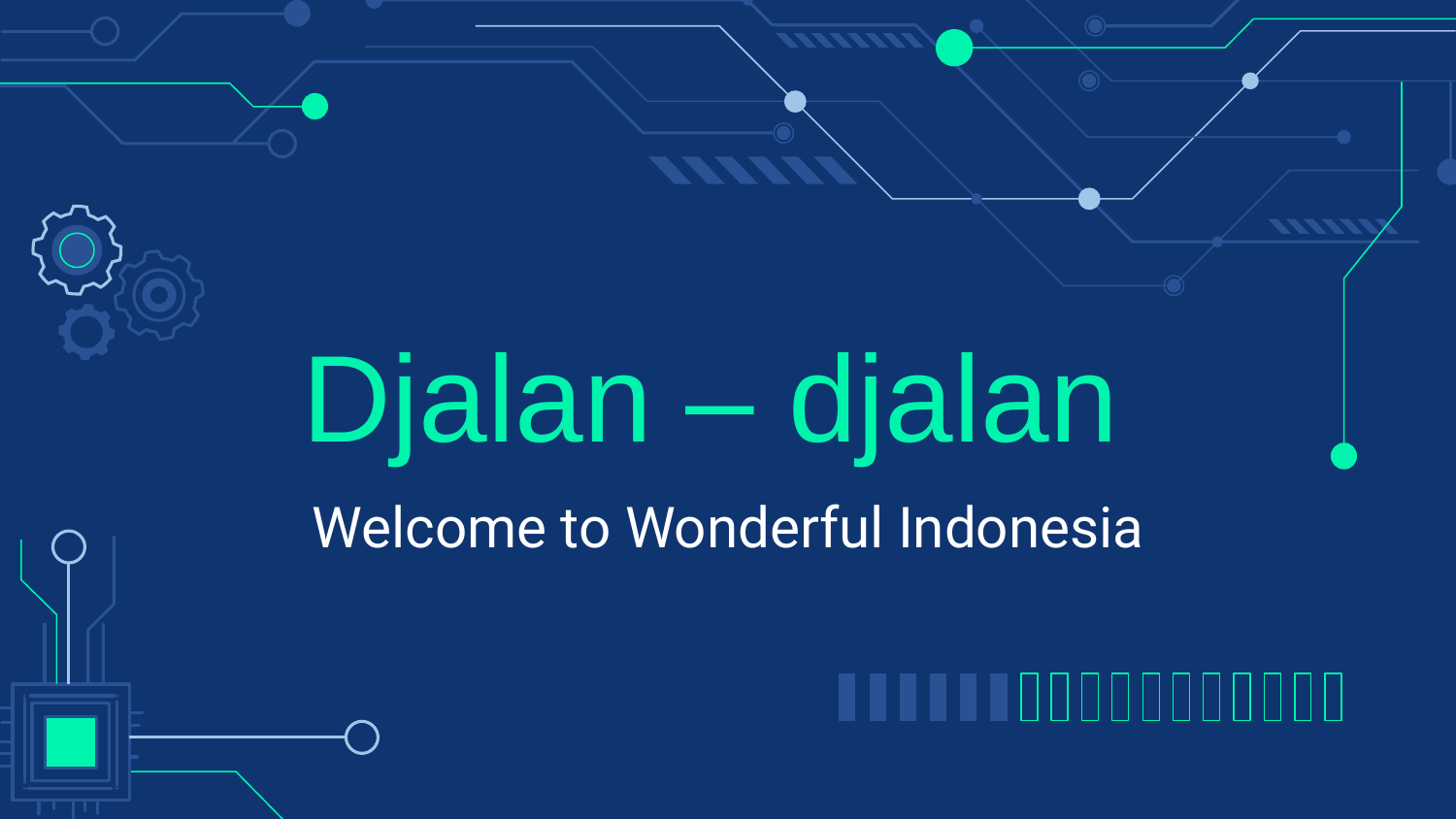

# Djalan – djalan
Welcome to Wonderful Indonesia